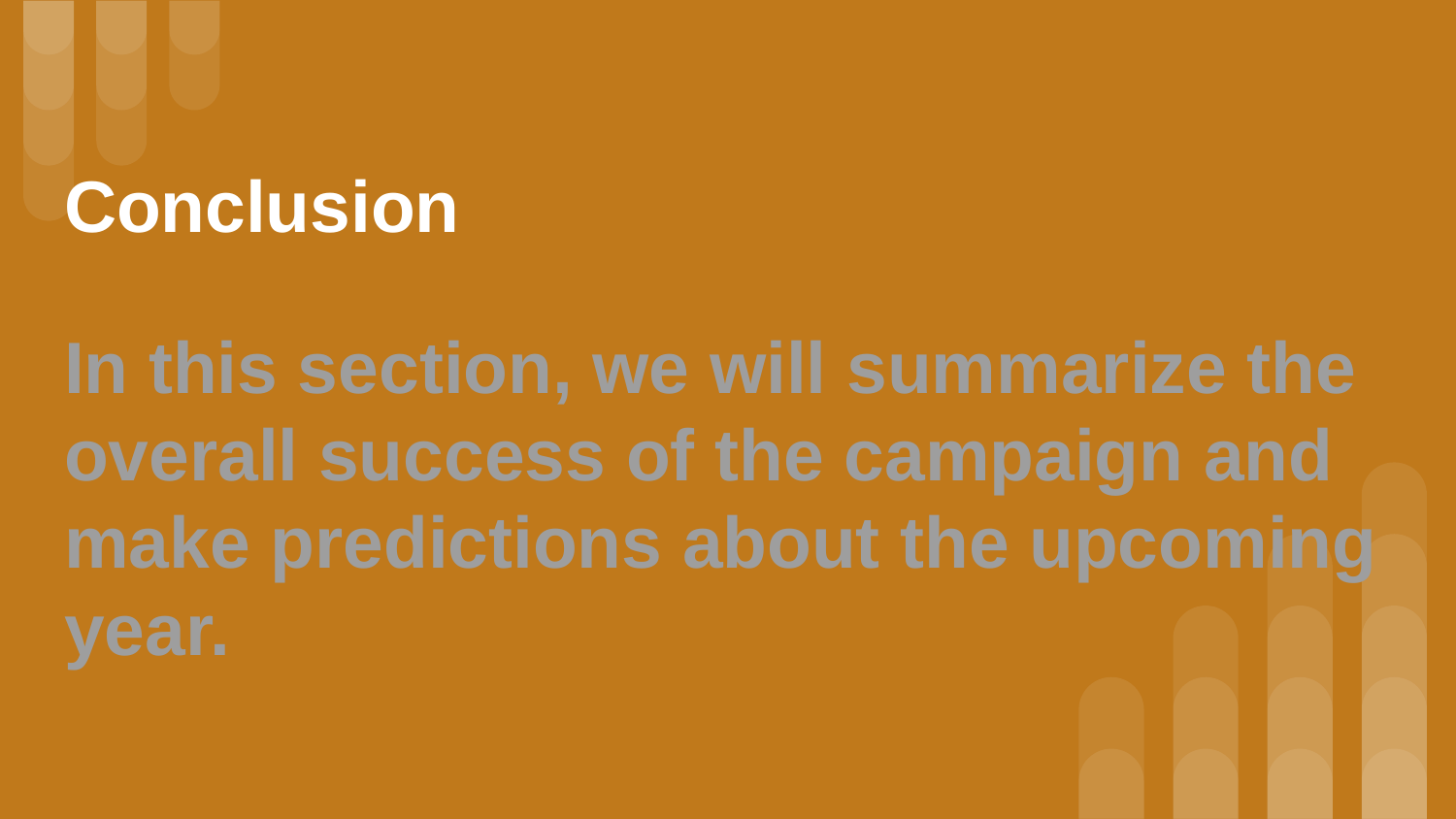

# Conclusion
In this section, we will summarize the overall success of the campaign and make predictions about the upcoming year.